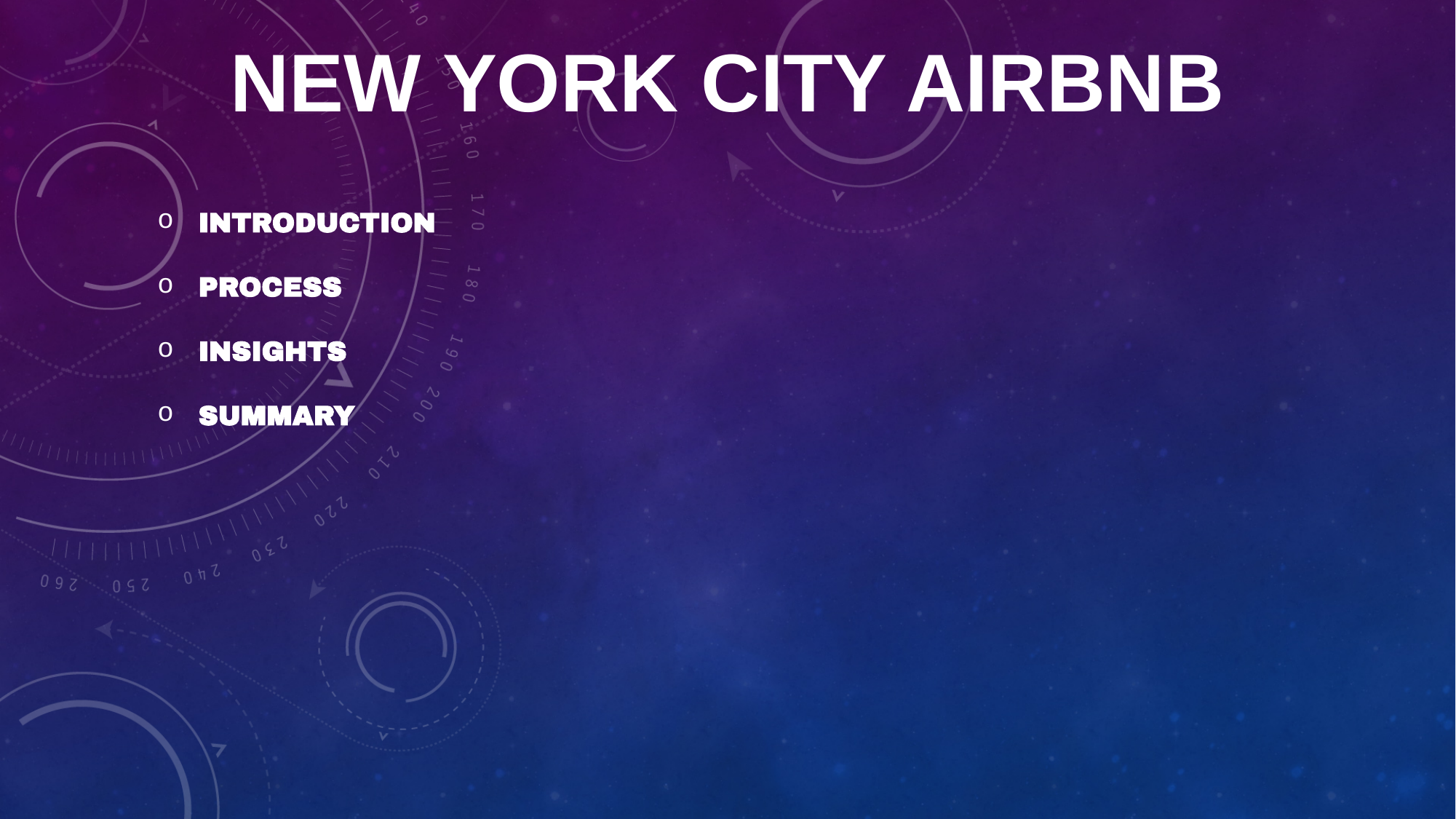

# NEW YORK CITY AIRBNB
INTRODUCTION
Process
Insights
Summary